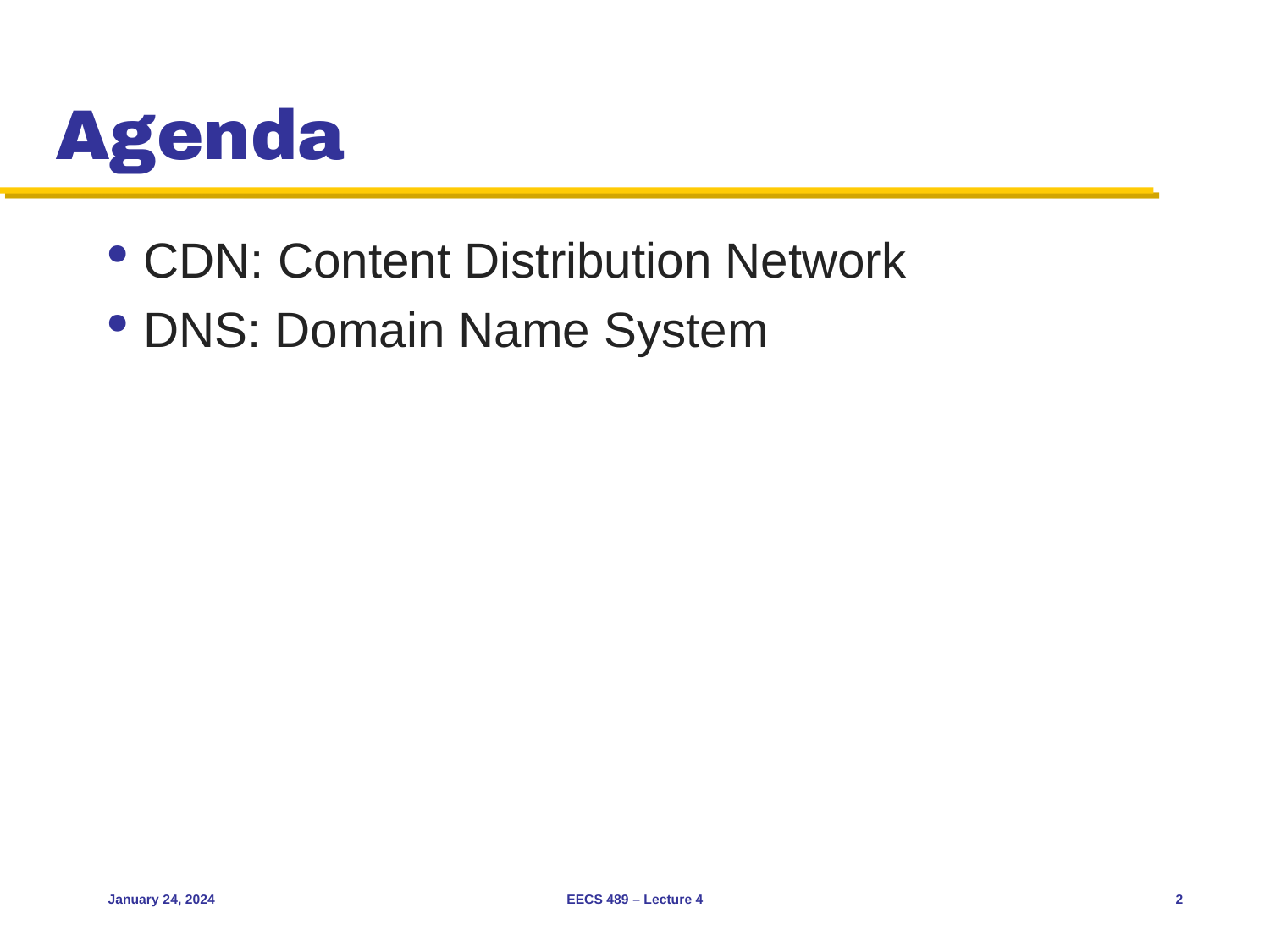

# Agenda
CDN: Content Distribution Network
DNS: Domain Name System
January 24, 2024
EECS 489 – Lecture 4
2